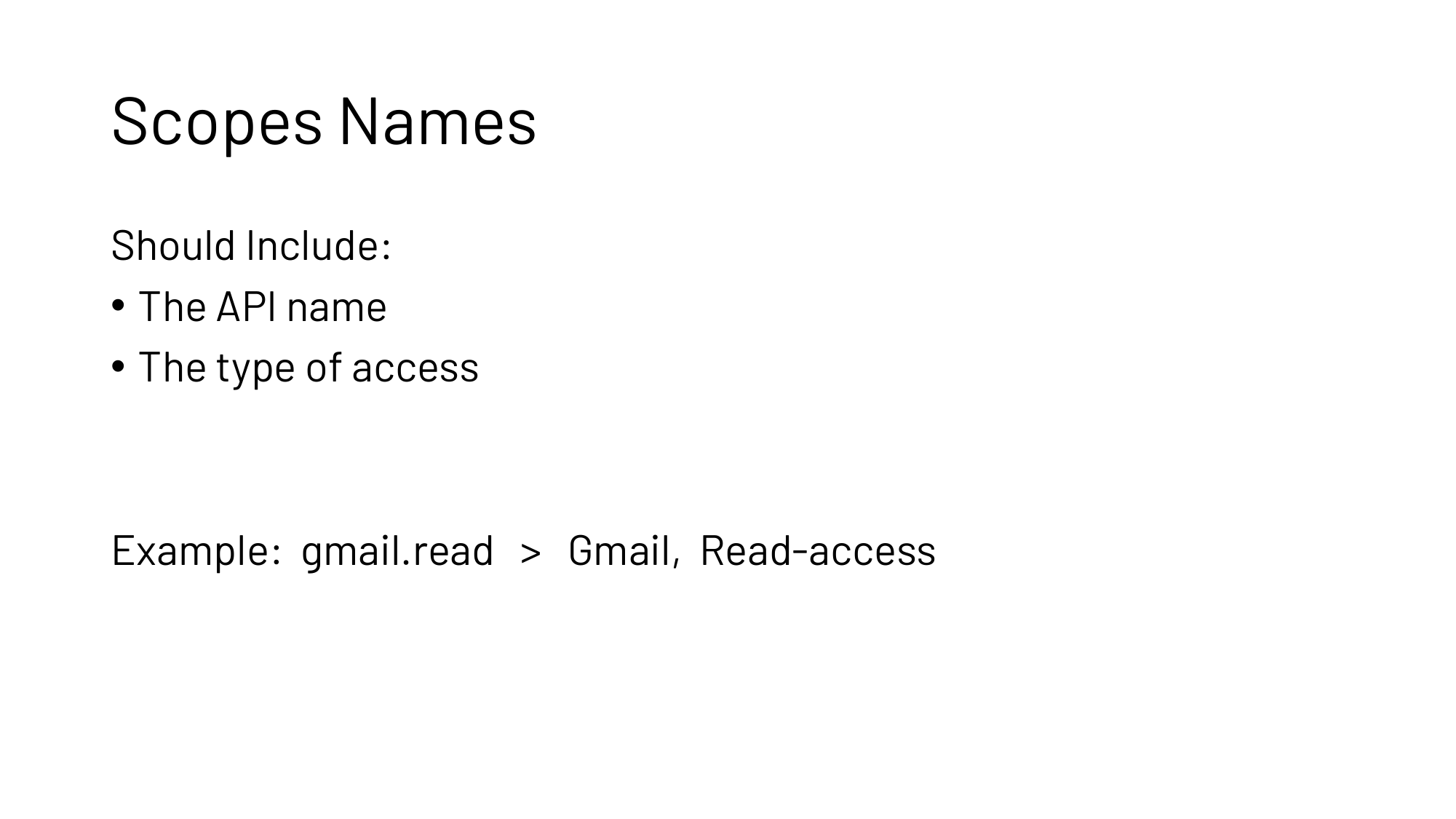

# Scopes Names
Should Include:
The API name
The type of access

Example:  gmail.read   >   Gmail,  Read-access